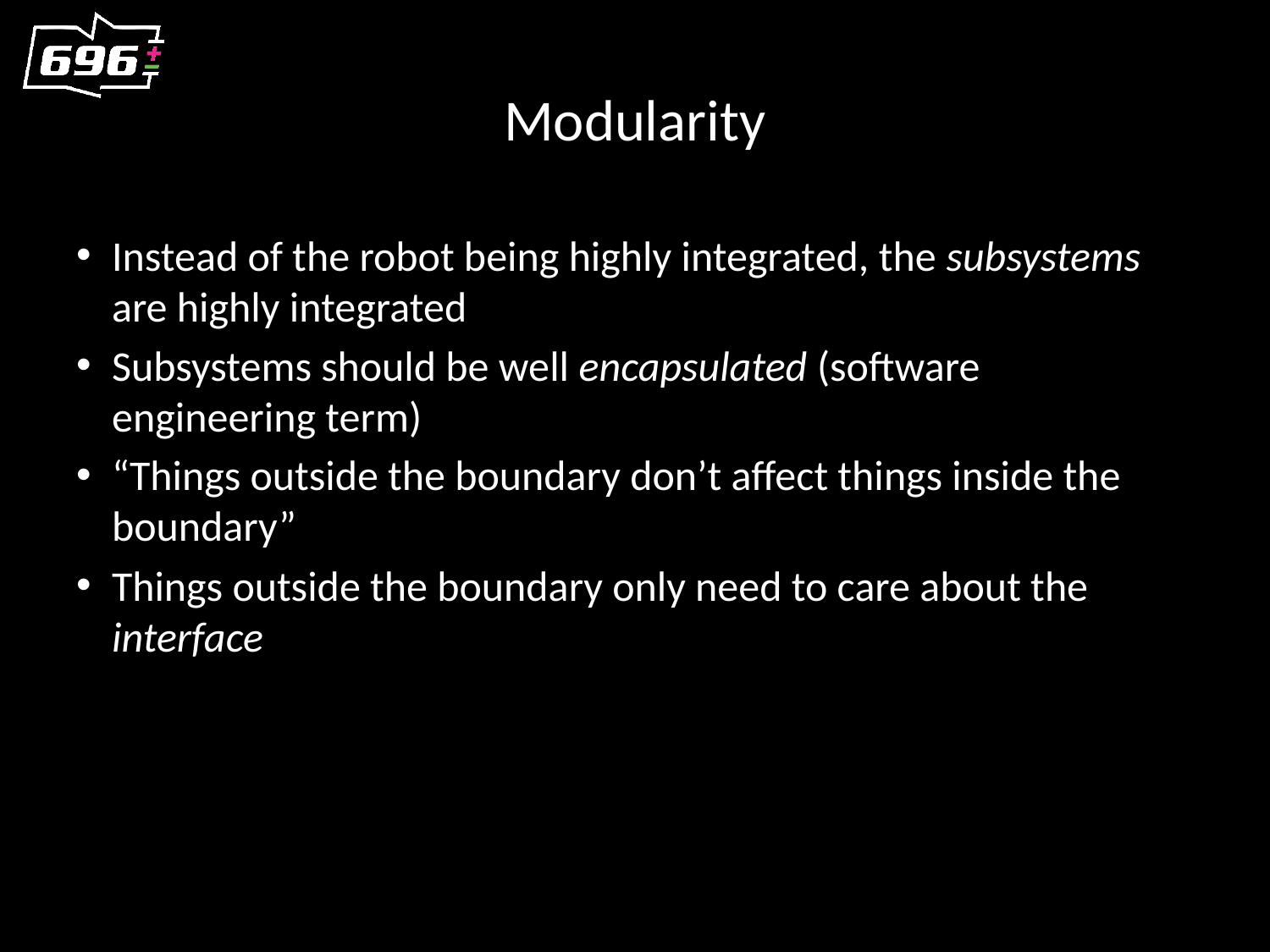

# Modularity
Instead of the robot being highly integrated, the subsystems are highly integrated
Subsystems should be well encapsulated (software engineering term)
“Things outside the boundary don’t affect things inside the boundary”
Things outside the boundary only need to care about the interface